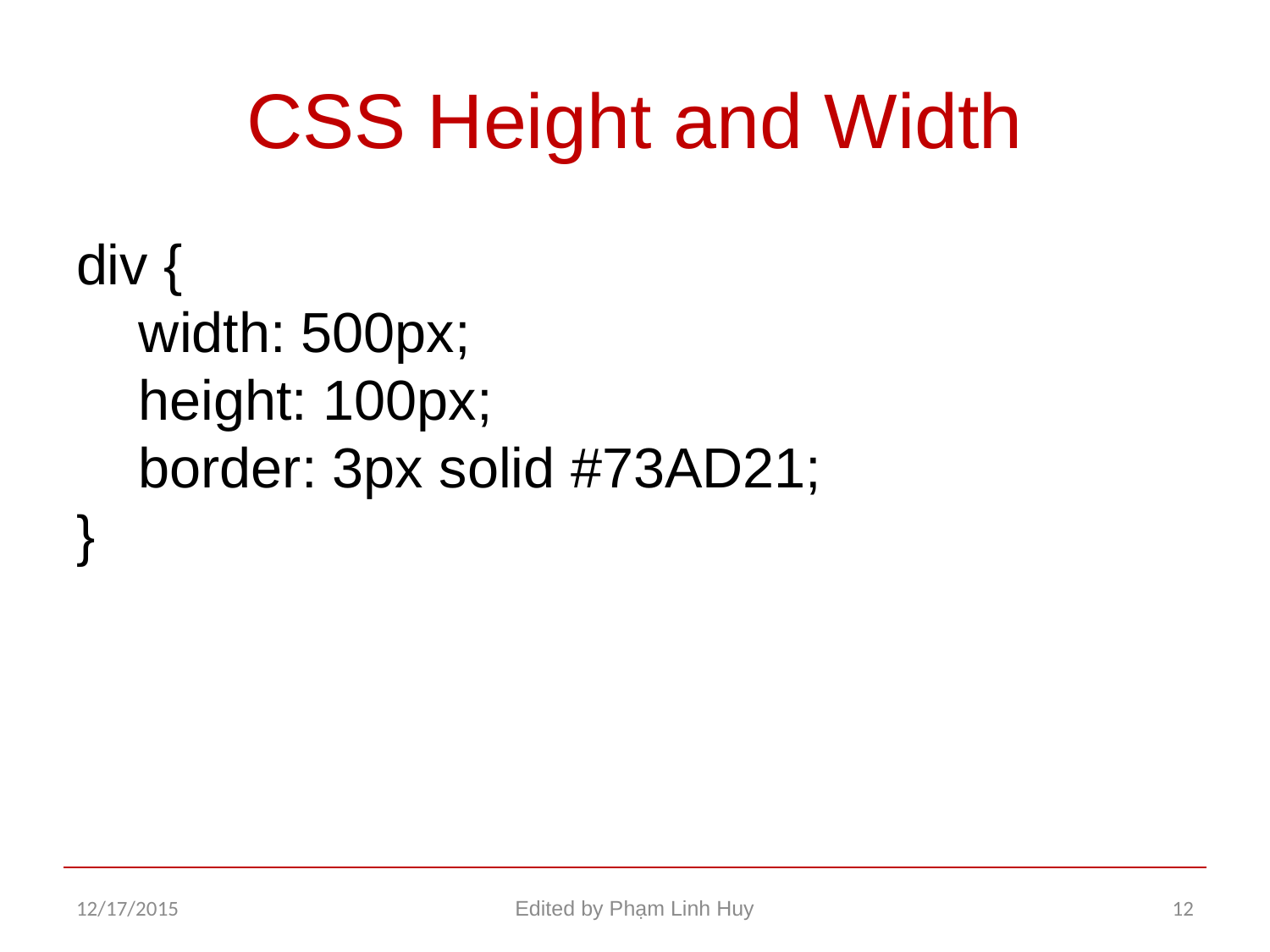

# CSS Height and Width
div {
    width: 500px;
    height: 100px;
    border: 3px solid #73AD21;
}
12/17/2015
Edited by Phạm Linh Huy
12